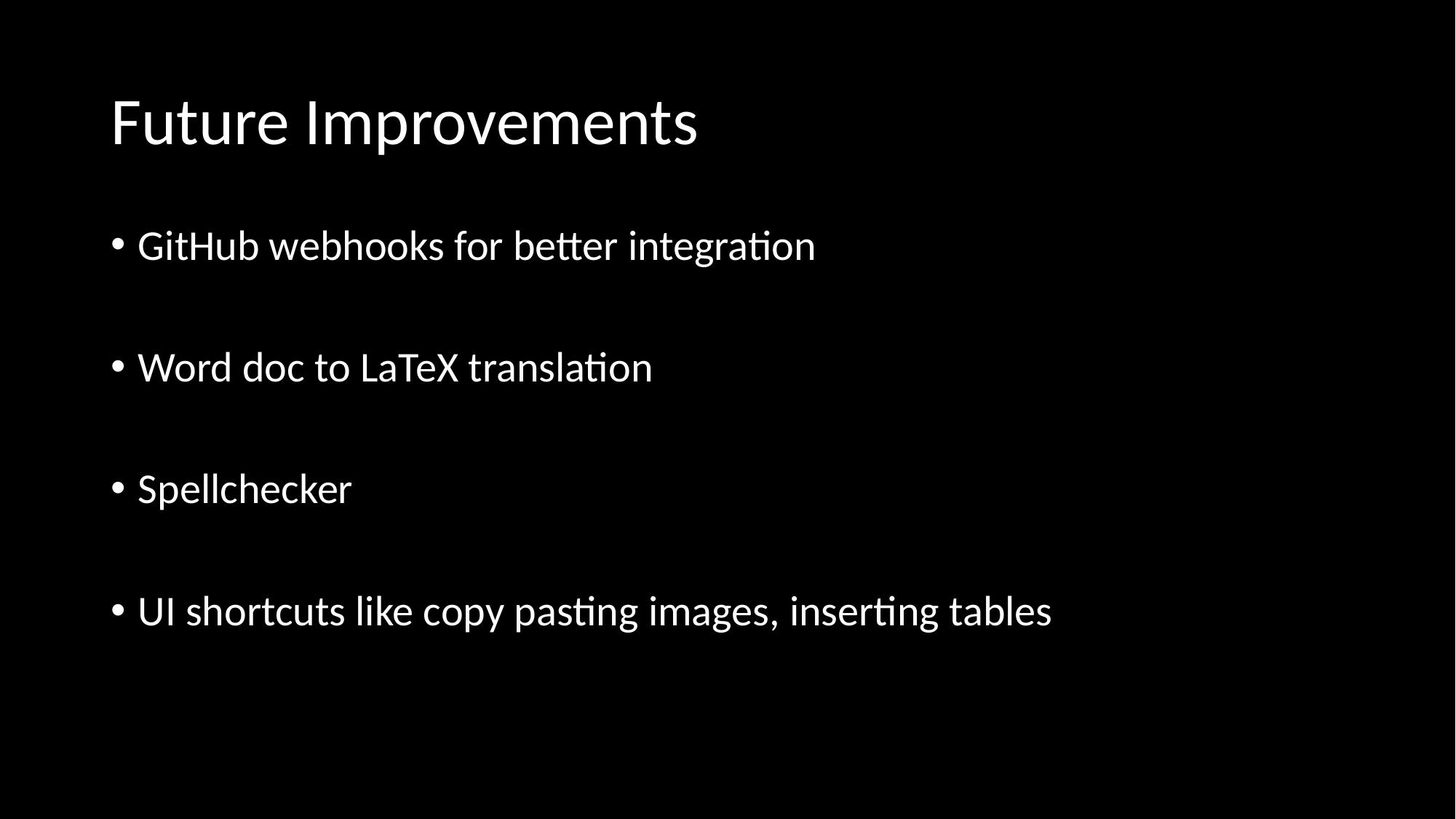

# Future Improvements
GitHub webhooks for better integration

Word doc to LaTeX translation

Spellchecker

UI shortcuts like copy pasting images, inserting tables